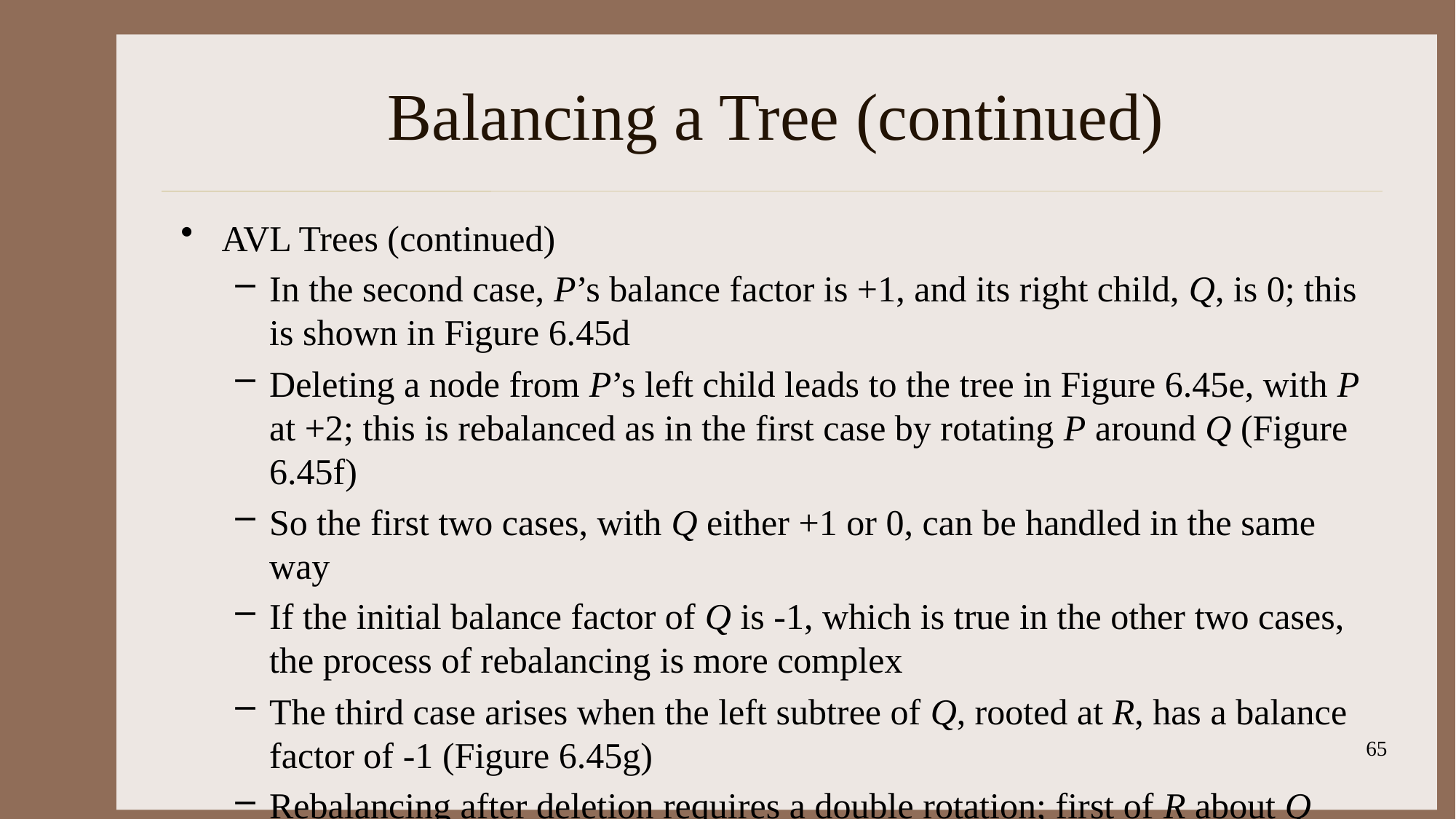

# Balancing a Tree (continued)
AVL Trees (continued)
In the second case, P’s balance factor is +1, and its right child, Q, is 0; this is shown in Figure 6.45d
Deleting a node from P’s left child leads to the tree in Figure 6.45e, with P at +2; this is rebalanced as in the first case by rotating P around Q (Figure 6.45f)
So the first two cases, with Q either +1 or 0, can be handled in the same way
If the initial balance factor of Q is -1, which is true in the other two cases, the process of rebalancing is more complex
The third case arises when the left subtree of Q, rooted at R, has a balance factor of -1 (Figure 6.45g)
Rebalancing after deletion requires a double rotation; first of R about Q and then of R about P (Figures 6.45h and 6.45i)

65